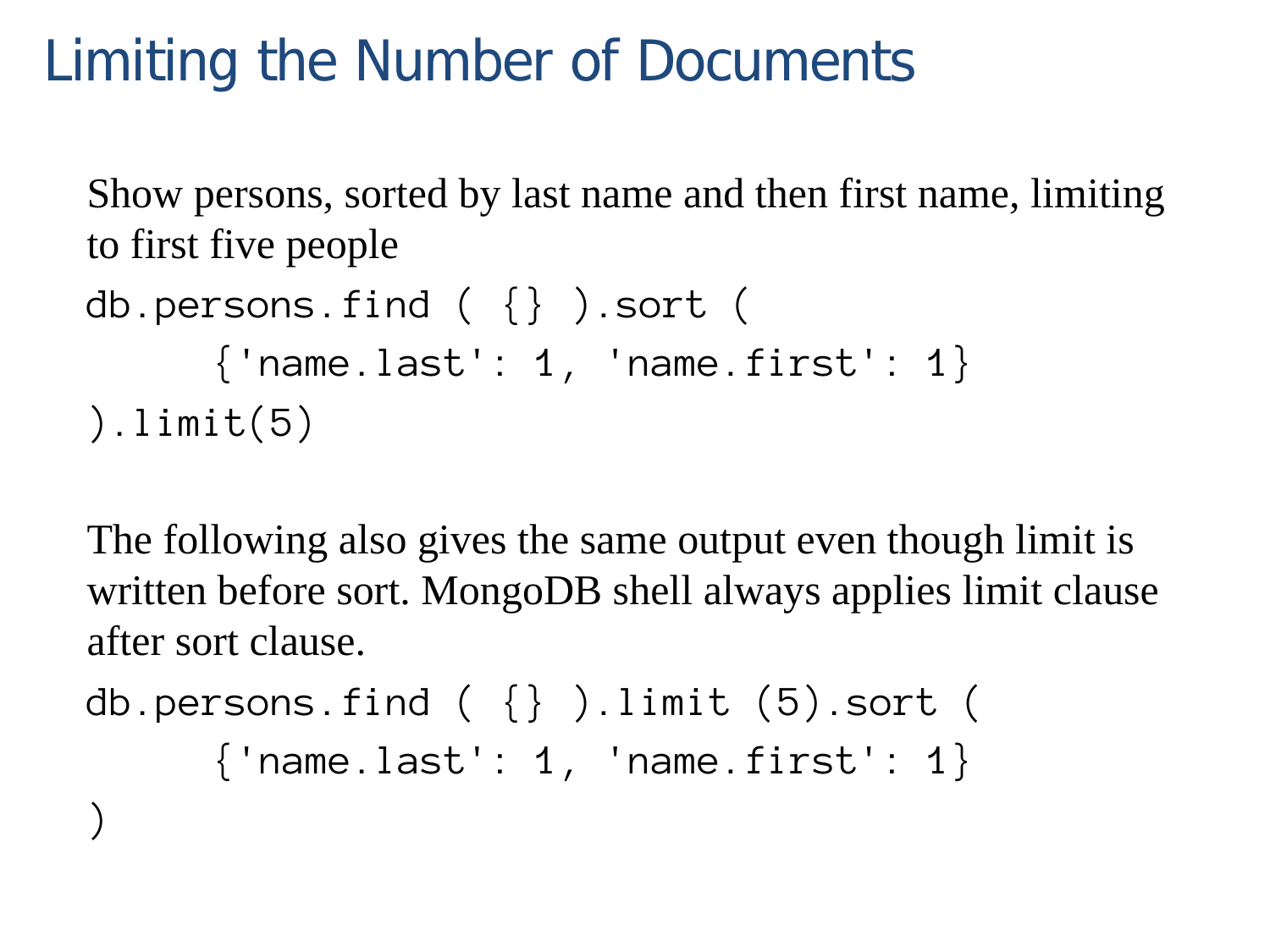

# Limiting the Number of Documents
Show persons, sorted by last name and then first name, limiting to first five people
db.persons.find ( {} ).sort (
	{'name.last': 1, 'name.first': 1}
).limit(5)

The following also gives the same output even though limit is written before sort. MongoDB shell always applies limit clause after sort clause.
db.persons.find ( {} ).limit (5).sort (
	{'name.last': 1, 'name.first': 1}
)